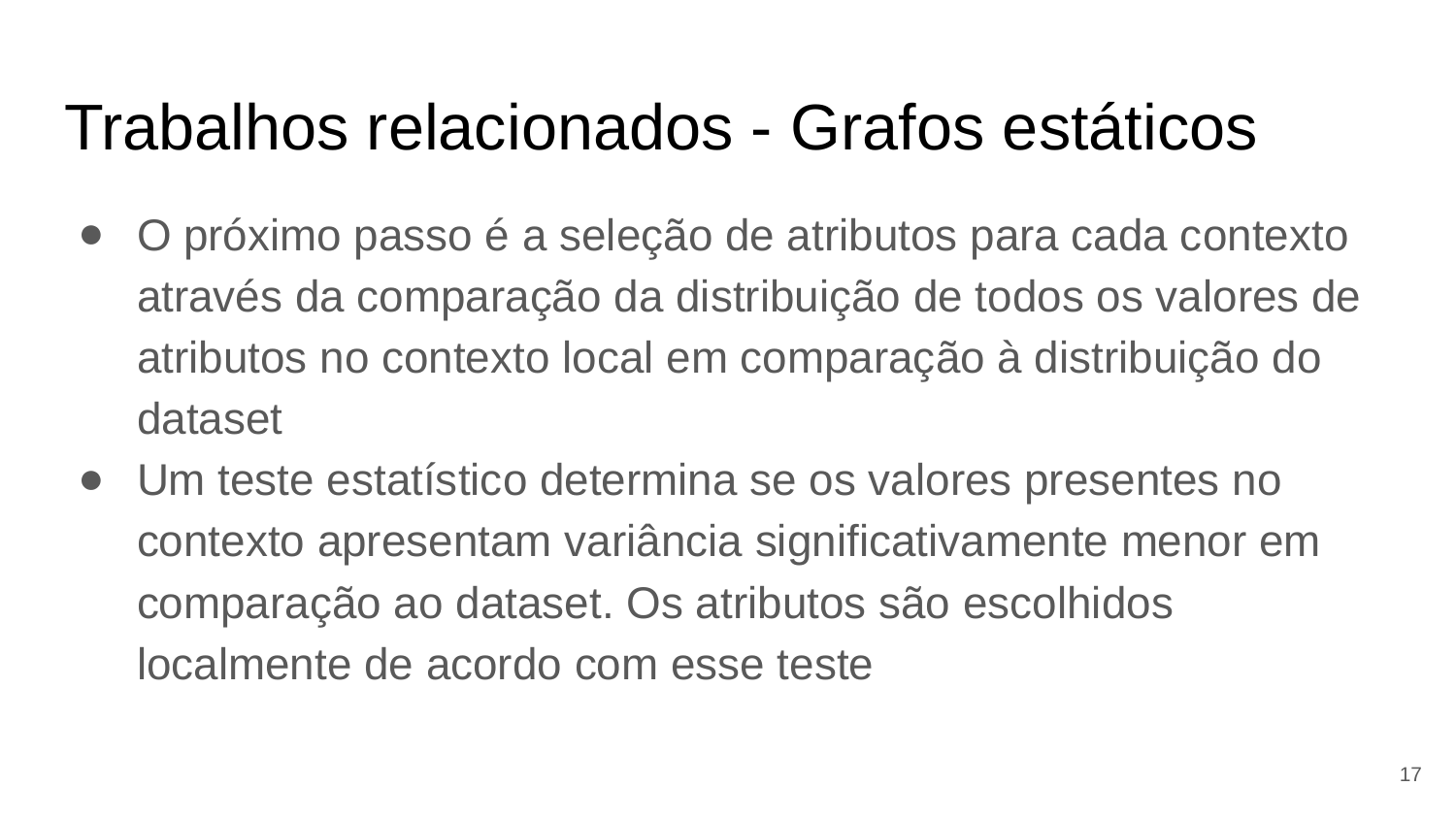

# Trabalhos relacionados - Grafos estáticos
O próximo passo é a seleção de atributos para cada contexto através da comparação da distribuição de todos os valores de atributos no contexto local em comparação à distribuição do dataset
Um teste estatístico determina se os valores presentes no contexto apresentam variância significativamente menor em comparação ao dataset. Os atributos são escolhidos localmente de acordo com esse teste

17